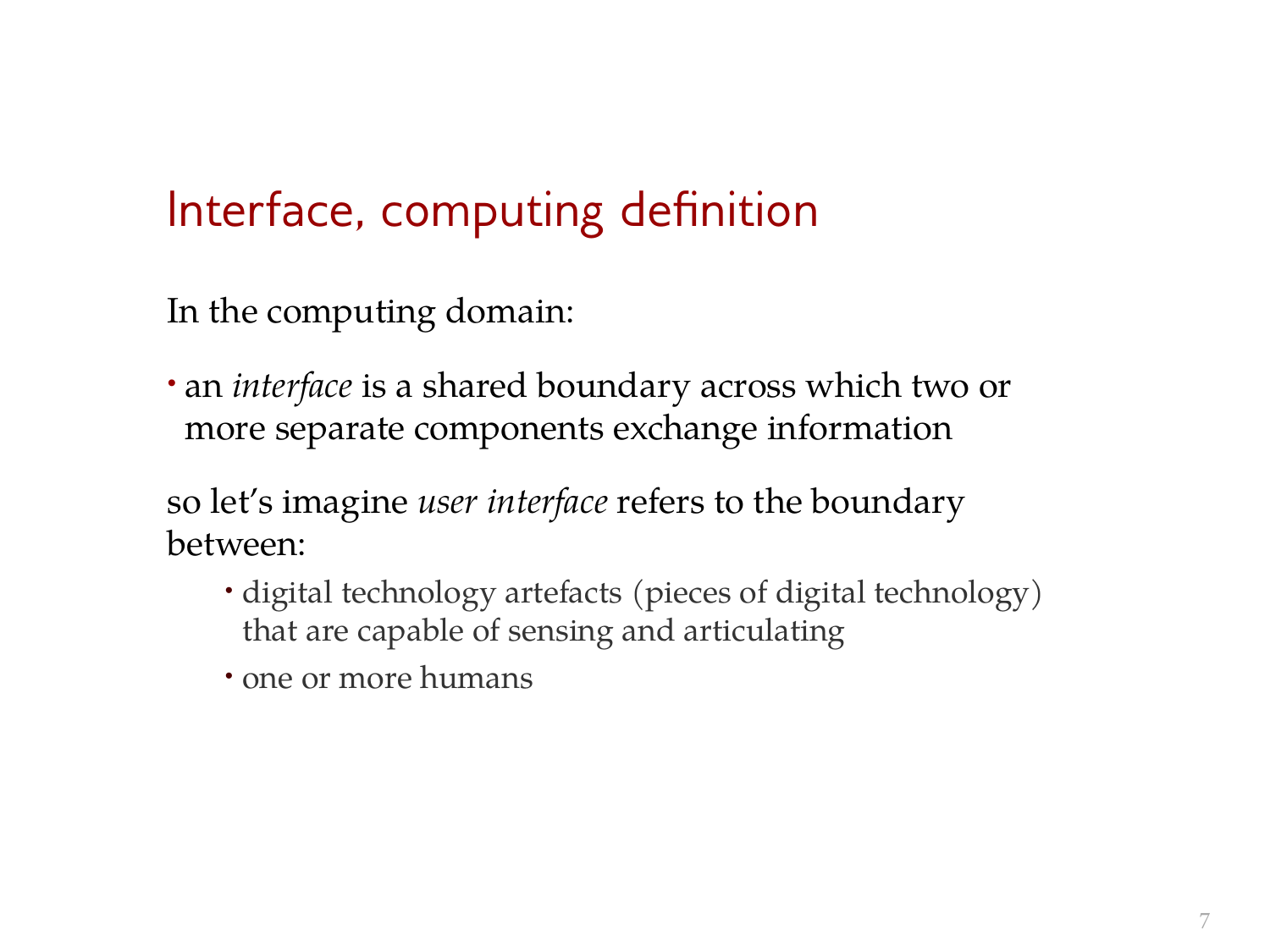

# Interface, computing definition
In the computing domain:
an interface is a shared boundary across which two or more separate components exchange information
so let’s imagine user interface refers to the boundary between:
digital technology artefacts (pieces of digital technology) that are capable of sensing and articulating
one or more humans

7